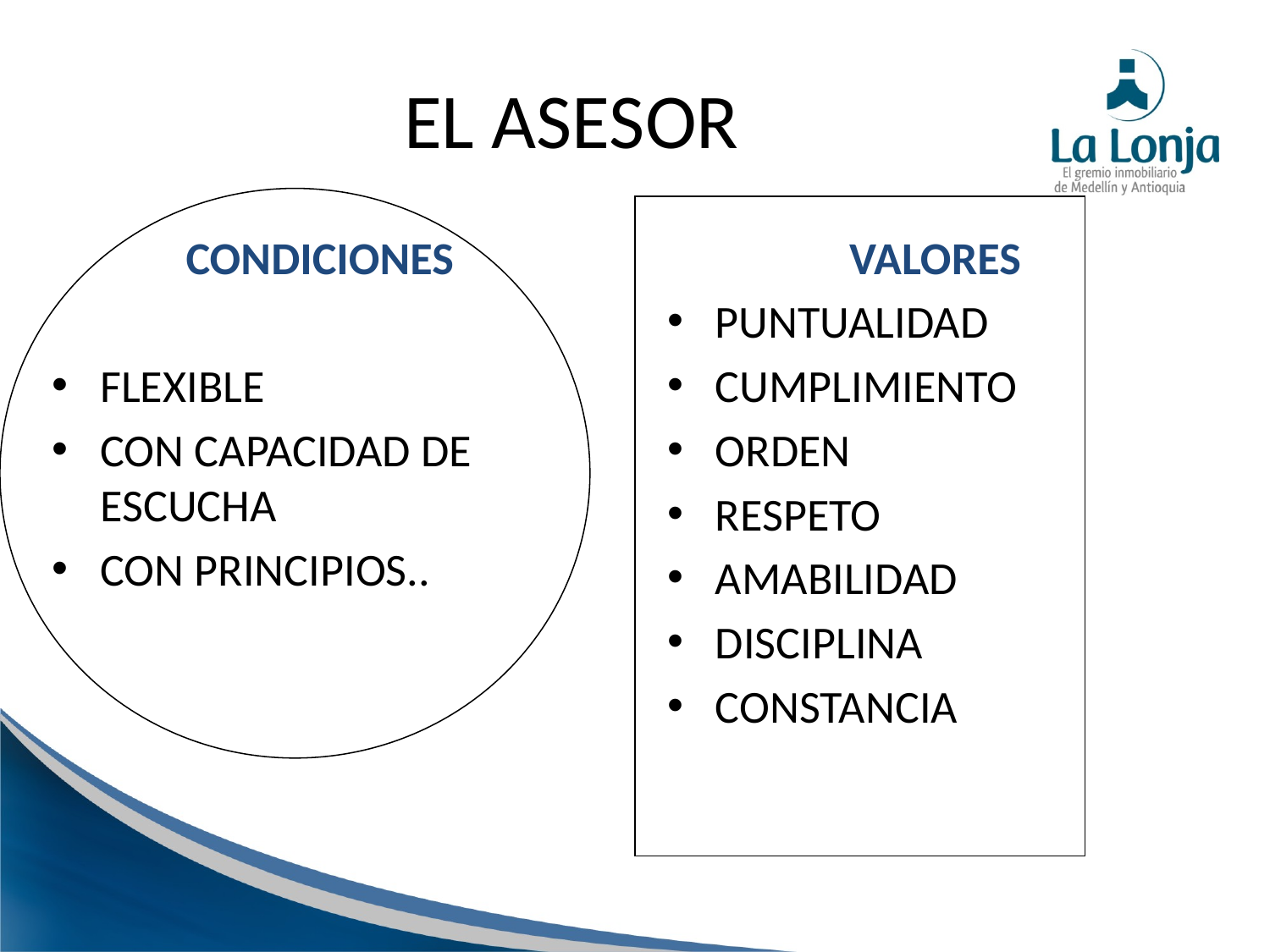

EL ASESOR

CONDICIONES

FLEXIBLE
CON CAPACIDAD DE ESCUCHA
CON PRINCIPIOS..
VALORES
PUNTUALIDAD
CUMPLIMIENTO
ORDEN
RESPETO
AMABILIDAD
DISCIPLINA
CONSTANCIA